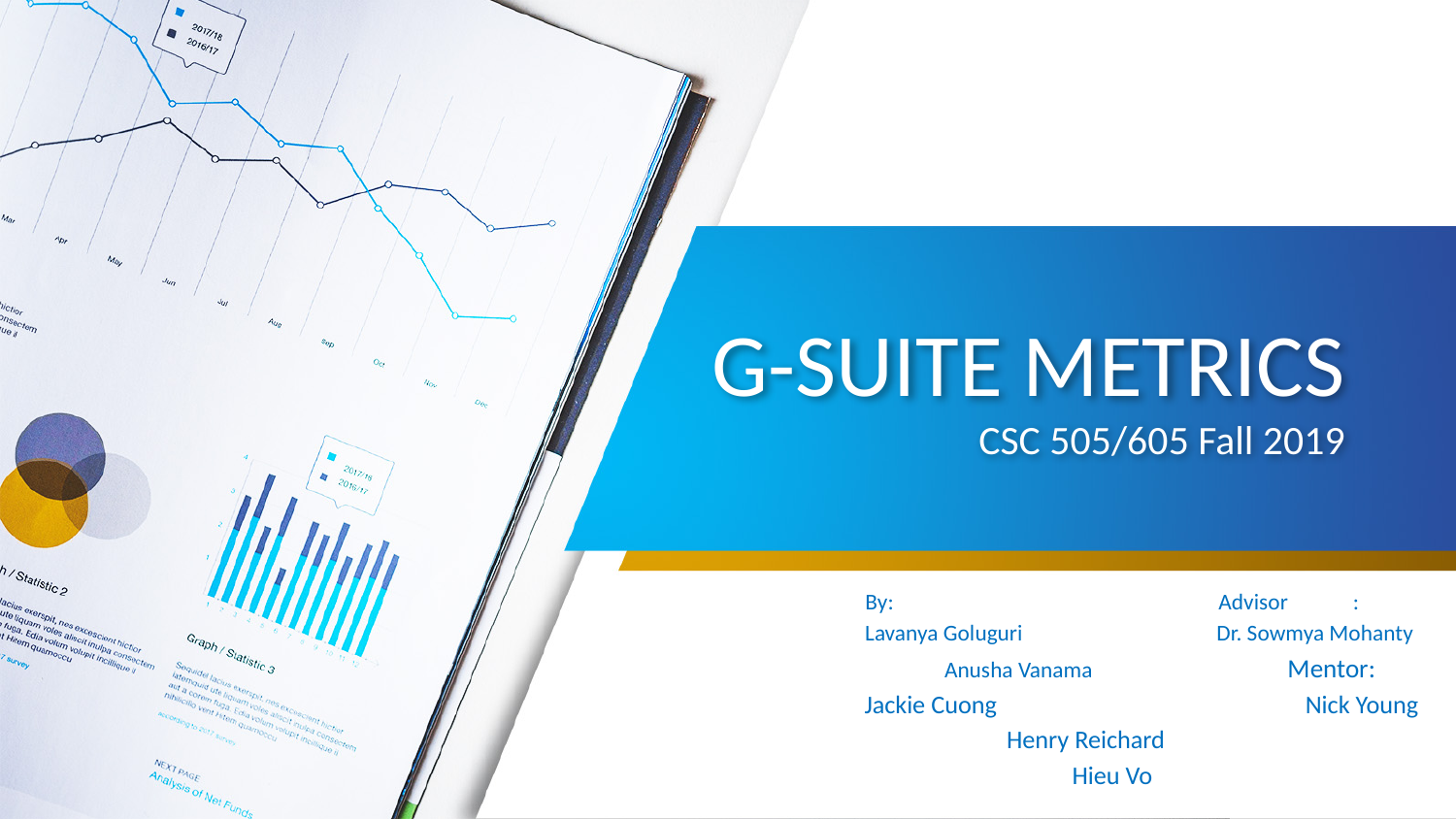

# G-SUITE METRICS CSC 505/605 Fall 2019
	                                                            By:			                                      Advisor	:
                     Lavanya Goluguri			Dr. Sowmya Mohanty
                                                                                       Anusha Vanama  			Mentor:
		                        Jackie Cuong 			                     Nick Young
        Henry Reichard
        Hieu Vo